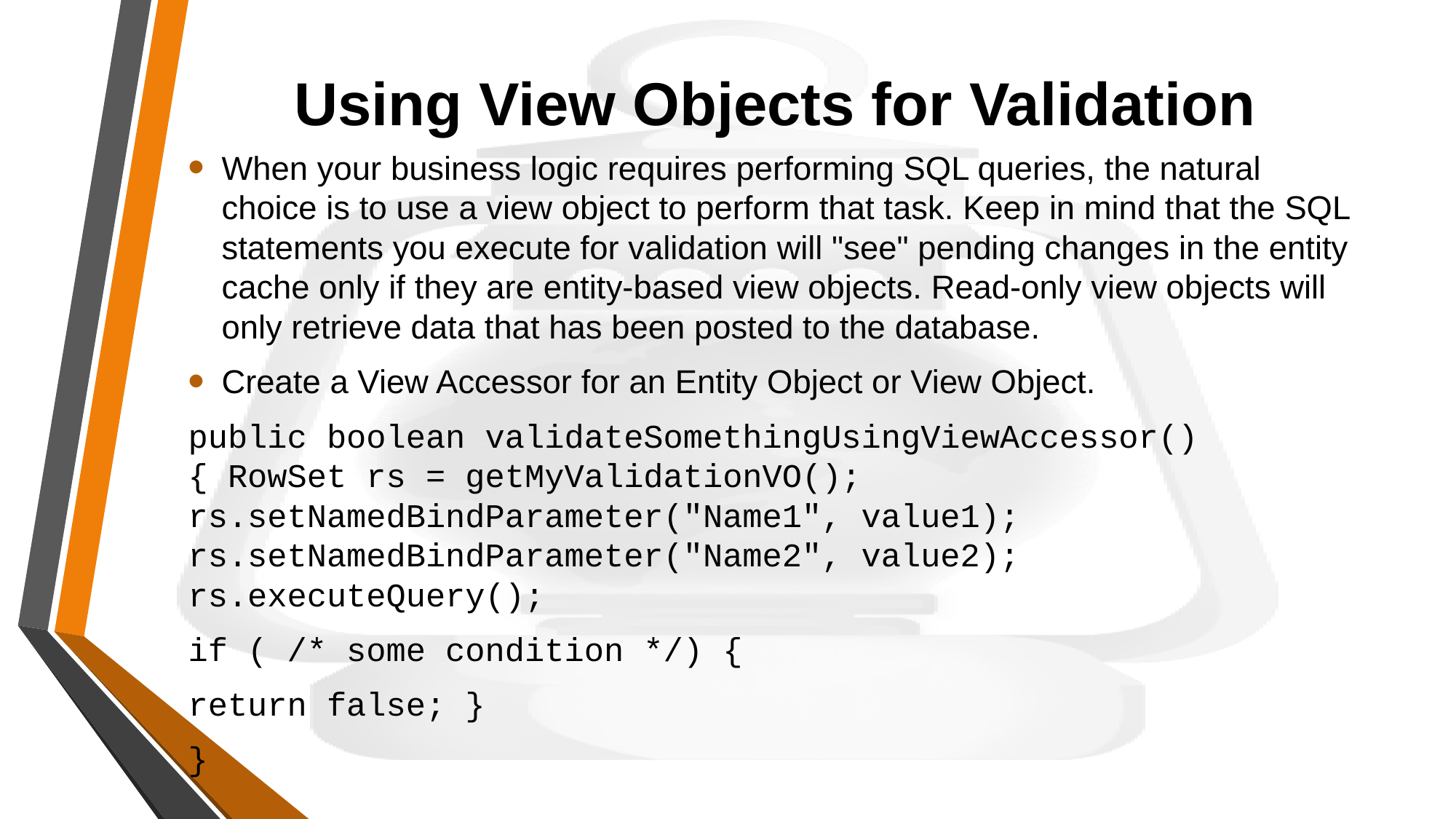

# Using View Objects for Validation
When your business logic requires performing SQL queries, the natural choice is to use a view object to perform that task. Keep in mind that the SQL statements you execute for validation will "see" pending changes in the entity cache only if they are entity-based view objects. Read-only view objects will only retrieve data that has been posted to the database.
Create a View Accessor for an Entity Object or View Object.
public boolean validateSomethingUsingViewAccessor() { RowSet rs = getMyValidationVO(); rs.setNamedBindParameter("Name1", value1); rs.setNamedBindParameter("Name2", value2); rs.executeQuery();
if ( /* some condition */) {
return false; }
}